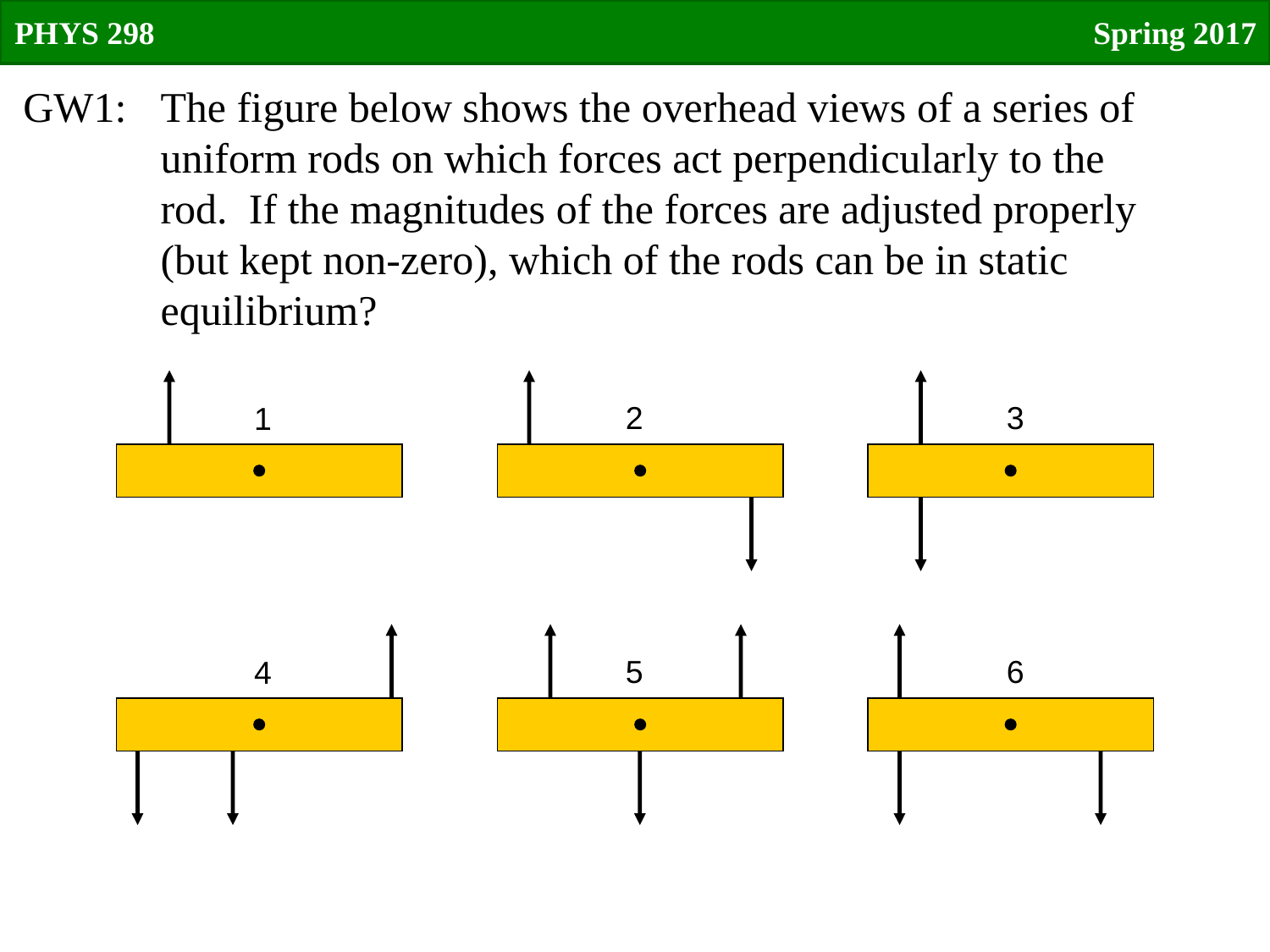

PHYS 298
Spring 2017
GW1:
The figure below shows the overhead views of a series of uniform rods on which forces act perpendicularly to the rod.  If the magnitudes of the forces are adjusted properly (but kept non-zero), which of the rods can be in static equilibrium?

2
3
1

5
6
4